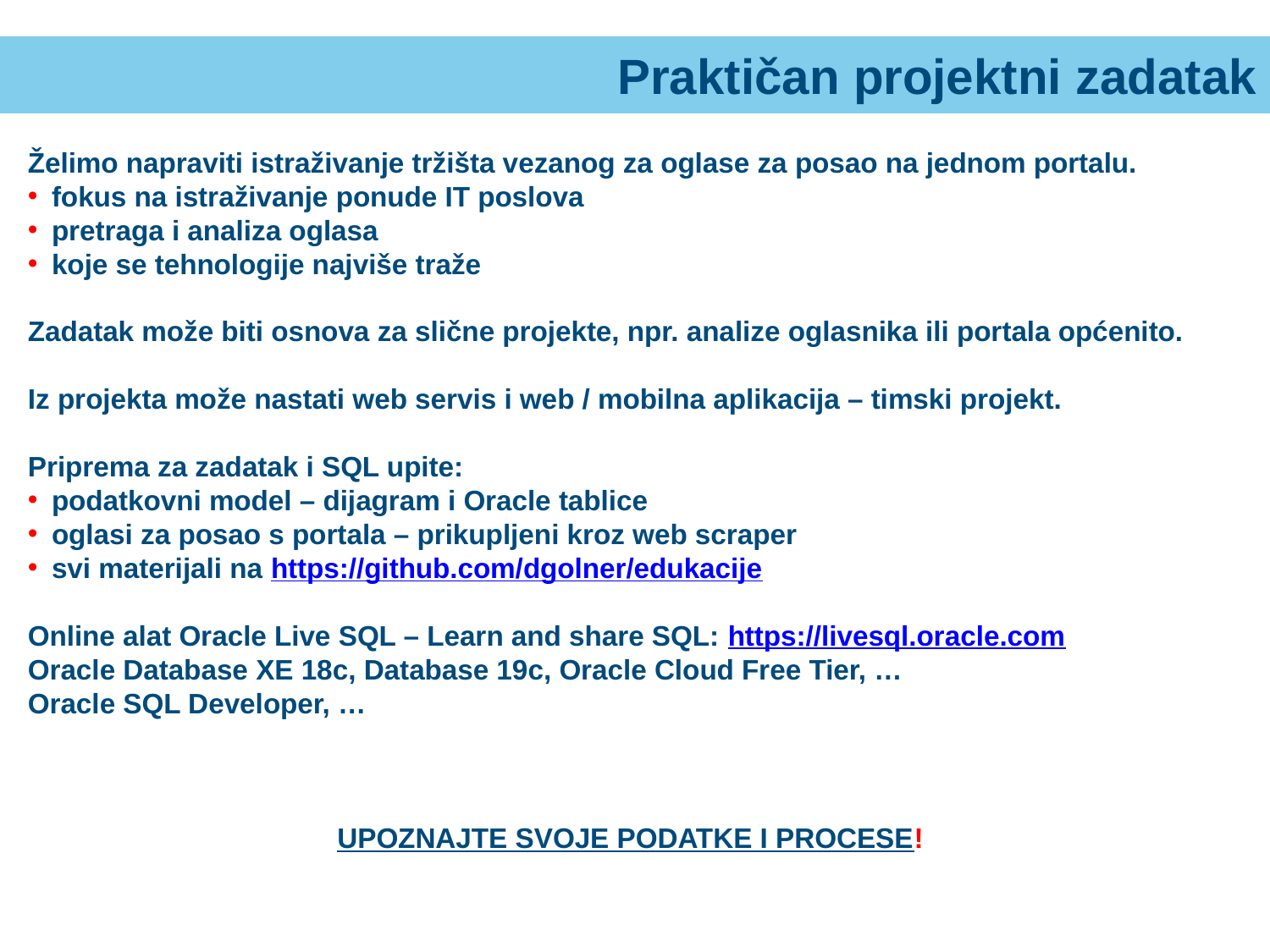

# Praktičan projektni zadatak
Želimo napraviti istraživanje tržišta vezanog za oglase za posao na jednom portalu.
fokus na istraživanje ponude IT poslova
pretraga i analiza oglasa
koje se tehnologije najviše traže

Zadatak može biti osnova za slične projekte, npr. analize oglasnika ili portala općenito.

Iz projekta može nastati web servis i web / mobilna aplikacija – timski projekt.

Priprema za zadatak i SQL upite:
podatkovni model – dijagram i Oracle tablice
oglasi za posao s portala – prikupljeni kroz web scraper
svi materijali na https://github.com/dgolner/edukacije

Online alat Oracle Live SQL – Learn and share SQL: https://livesql.oracle.com
Oracle Database XE 18c, Database 19c, Oracle Cloud Free Tier, …
Oracle SQL Developer, …

UPOZNAJTE SVOJE PODATKE I PROCESE!